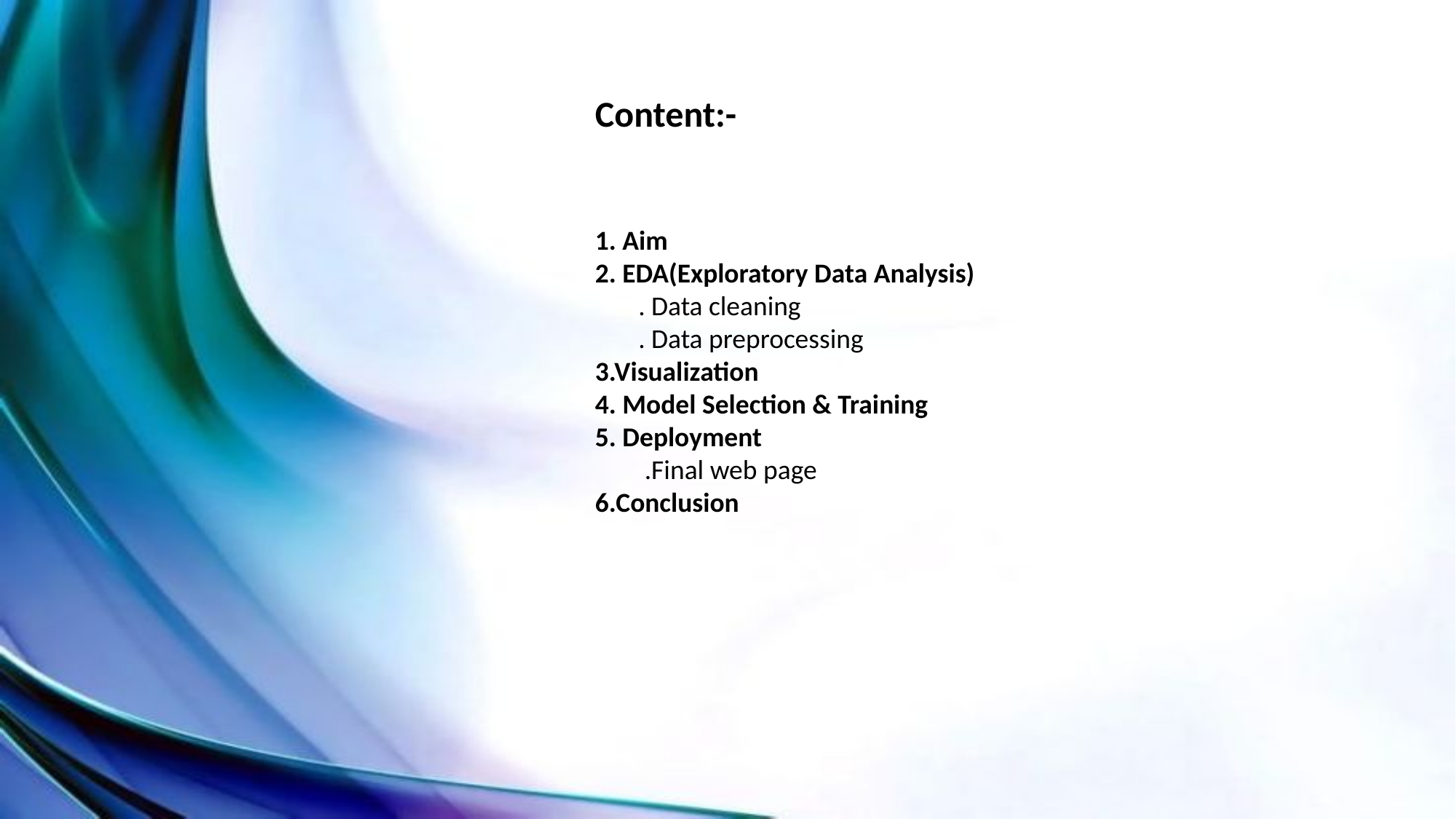

Content:-
1. Aim
2. EDA(Exploratory Data Analysis)
       . Data cleaning
       . Data preprocessing
3.Visualization
4. Model Selection & Training
5. Deployment
        .Final web page
6.Conclusion